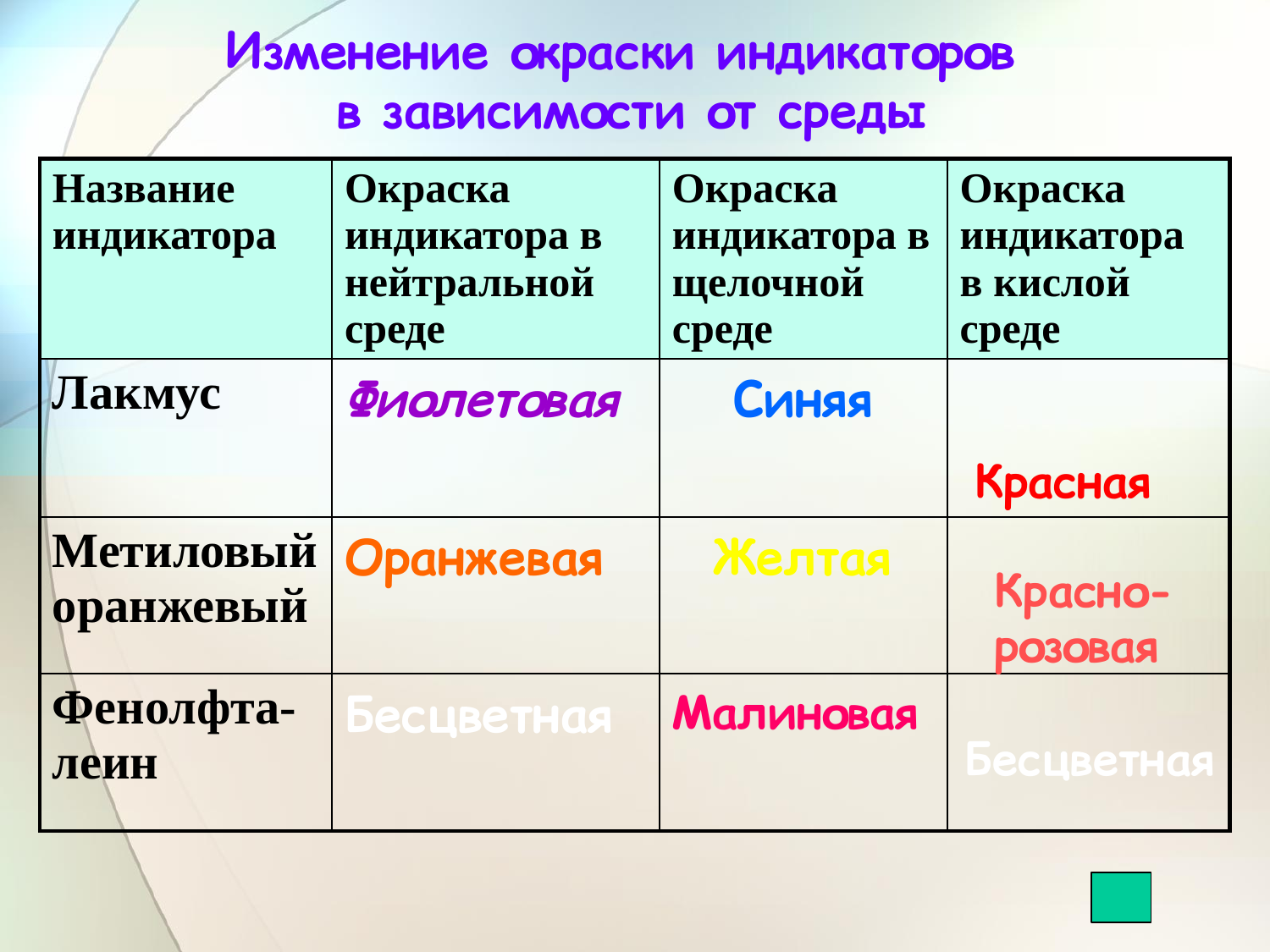

# Изменение окраски индикаторов в зависимости от среды
| Название индикатора | Окраска индикатора в нейтральной среде | Окраска индикатора в щелочной среде | Окраска индикатора в кислой среде |
| --- | --- | --- | --- |
| Лакмус | Фиолетовая | Синяя |  |
| Метиловый оранжевый | Оранжевая | Желтая |  |
| Фенолфта-леин | Бесцветная | Малиновая |  |
Красная
Красно-розовая
Бесцветная